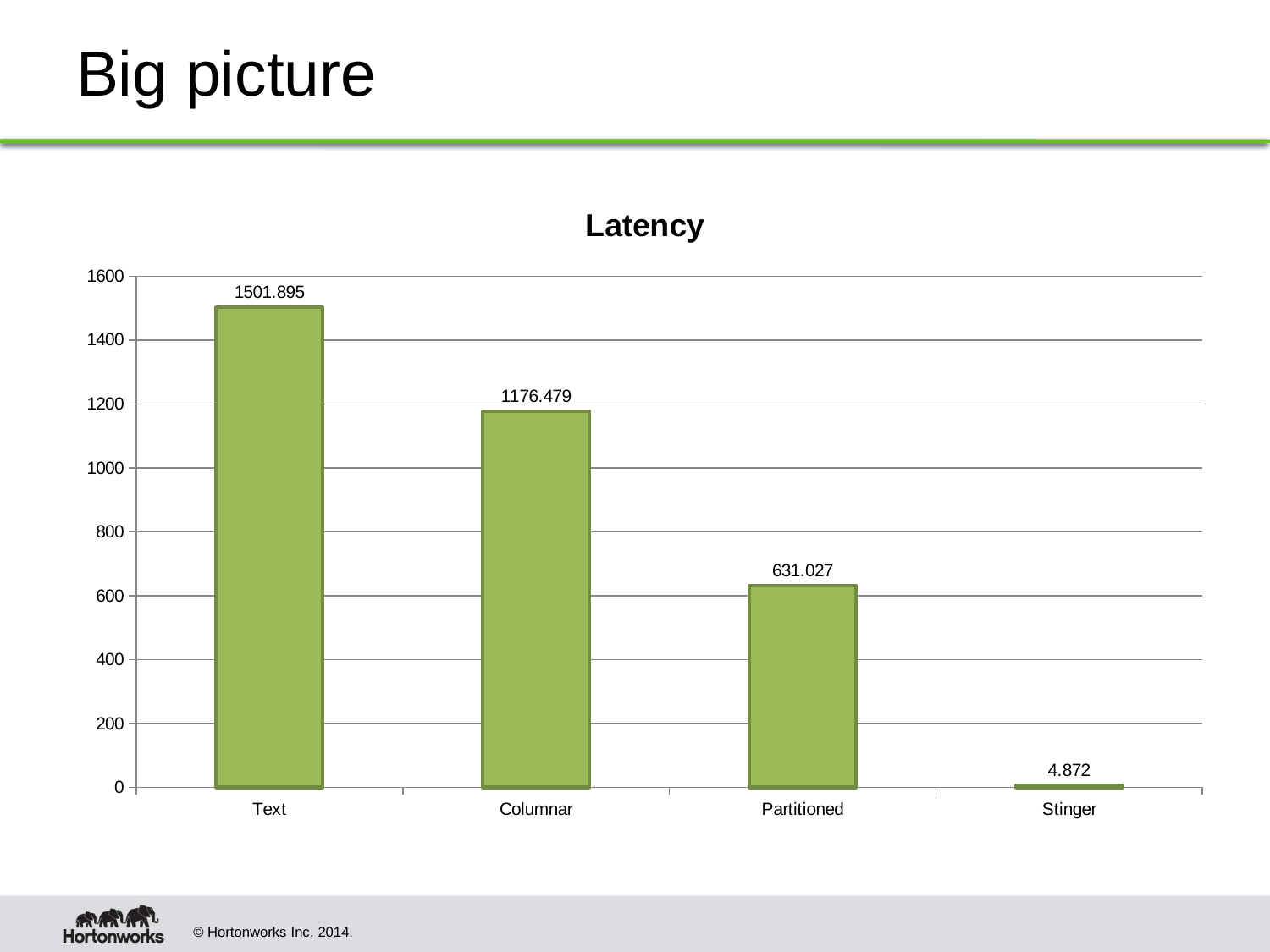

# Big picture

### Chart:

| Category | Latency |
|---|---|
| Text | 1501.895 |
| Columnar | 1176.479 |
| Partitioned | 631.0269999999995 |
| Stinger | 4.872 |